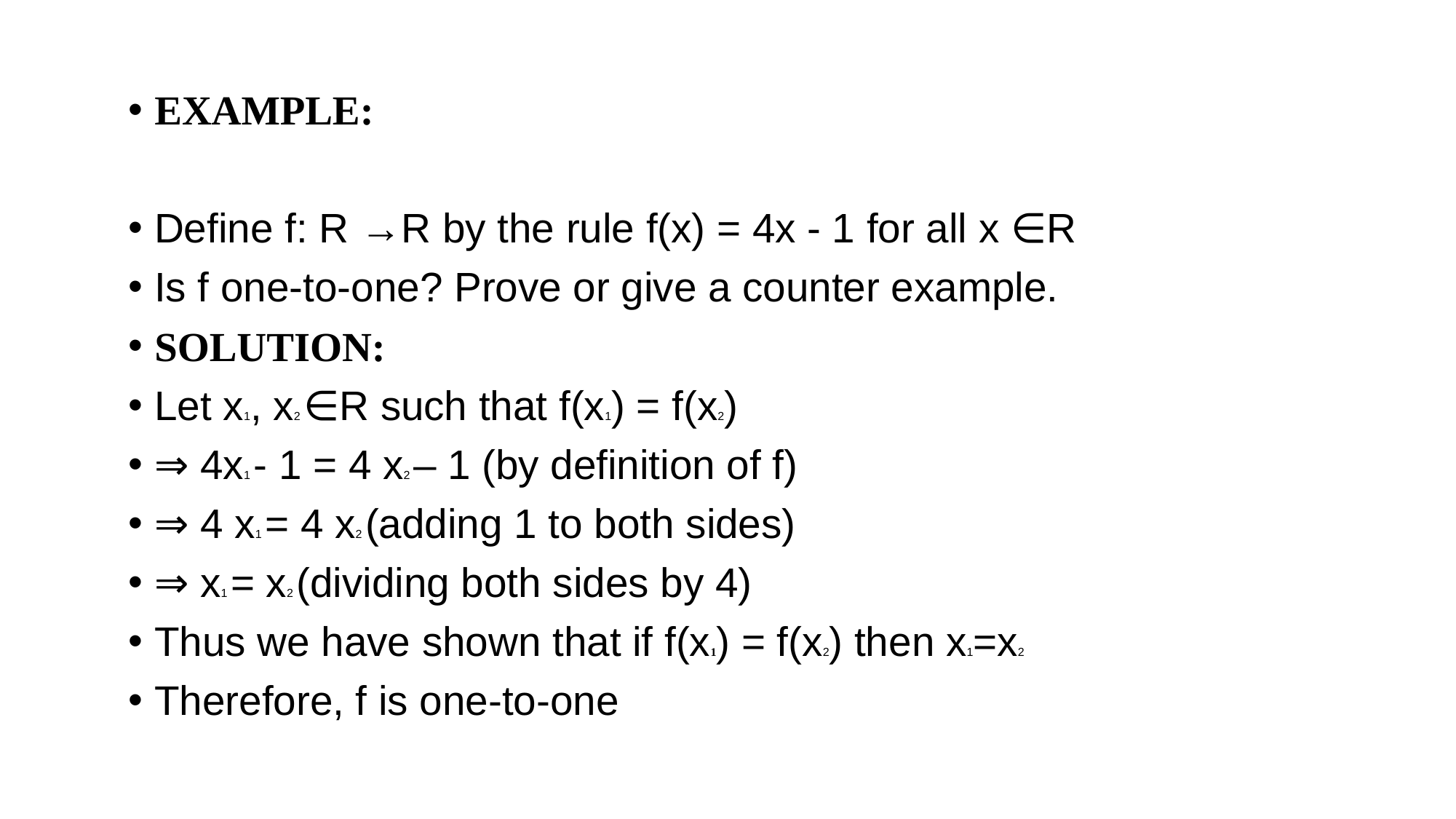

EXAMPLE:

Define f: R →R by the rule f(x) = 4x - 1 for all x ∈R
Is f one-to-one? Prove or give a counter example.
SOLUTION:
Let x1, x2 ∈R such that f(x1) = f(x2)
⇒ 4x1 - 1 = 4 x2 – 1 (by definition of f)
⇒ 4 x1 = 4 x2 (adding 1 to both sides)
⇒ x1 = x2 (dividing both sides by 4)
Thus we have shown that if f(x1) = f(x2) then x1=x2
Therefore, f is one-to-one